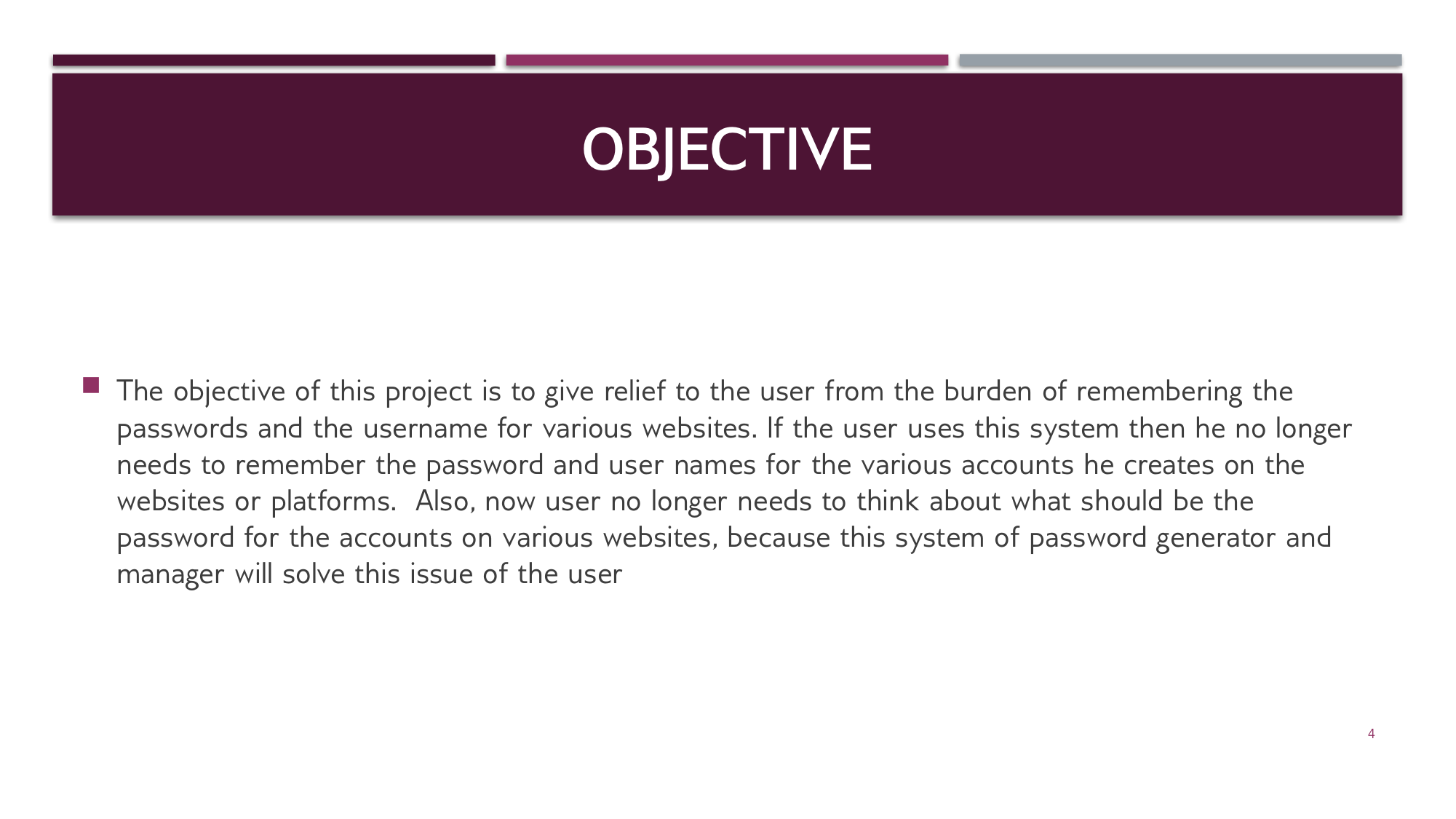

# OBJECTIVE
The objective of this project is to give relief to the user from the burden of remembering the passwords and the username for various websites. If the user uses this system then he no longer needs to remember the password and user names for the various accounts he creates on the websites or platforms.  Also, now user no longer needs to think about what should be the password for the accounts on various websites, because this system of password generator and manager will solve this issue of the user
4